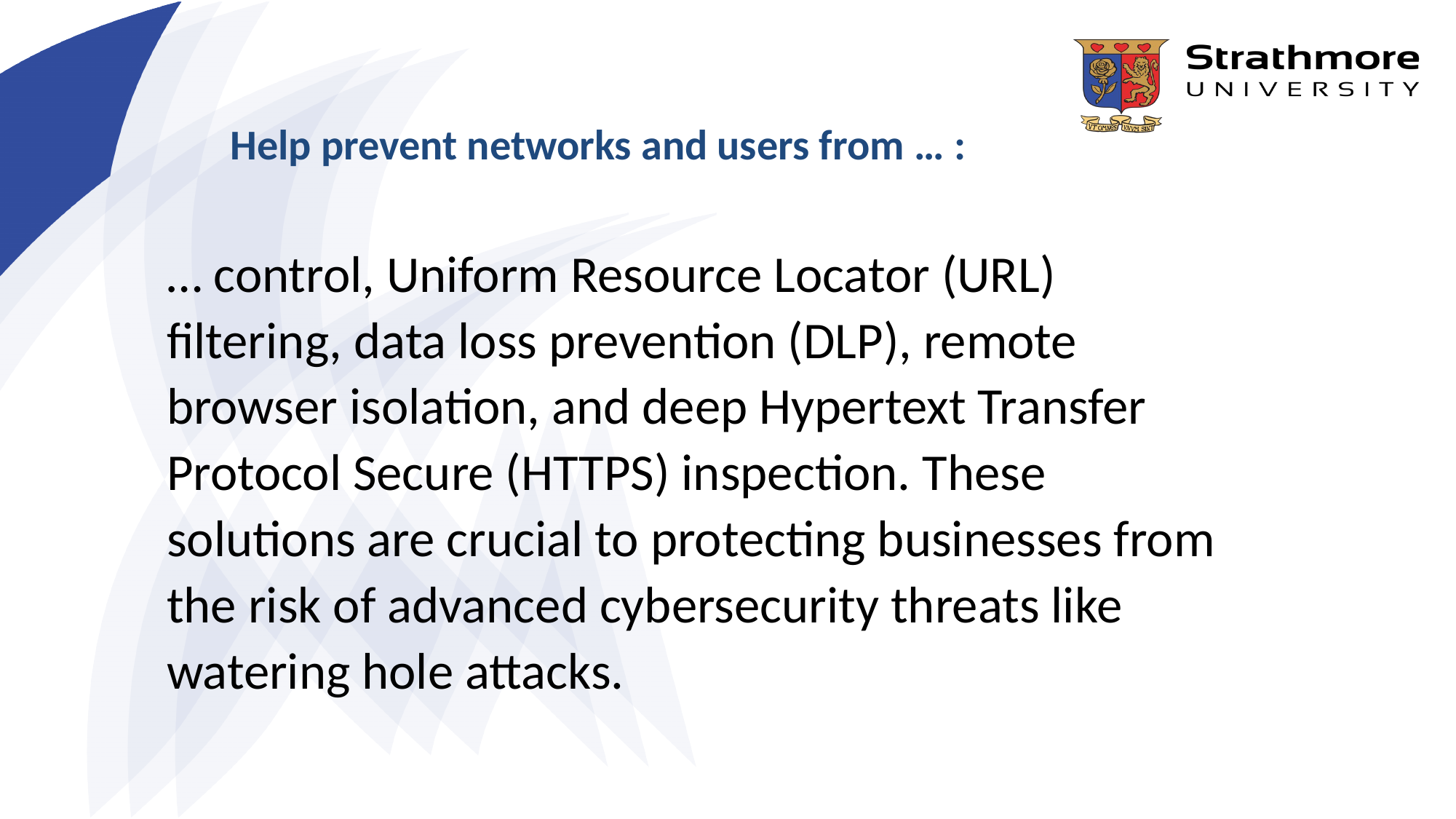

# Help prevent networks and users from … :
… control, Uniform Resource Locator (URL) filtering, data loss prevention (DLP), remote browser isolation, and deep Hypertext Transfer Protocol Secure (HTTPS) inspection. These solutions are crucial to protecting businesses from the risk of advanced cybersecurity threats like watering hole attacks.